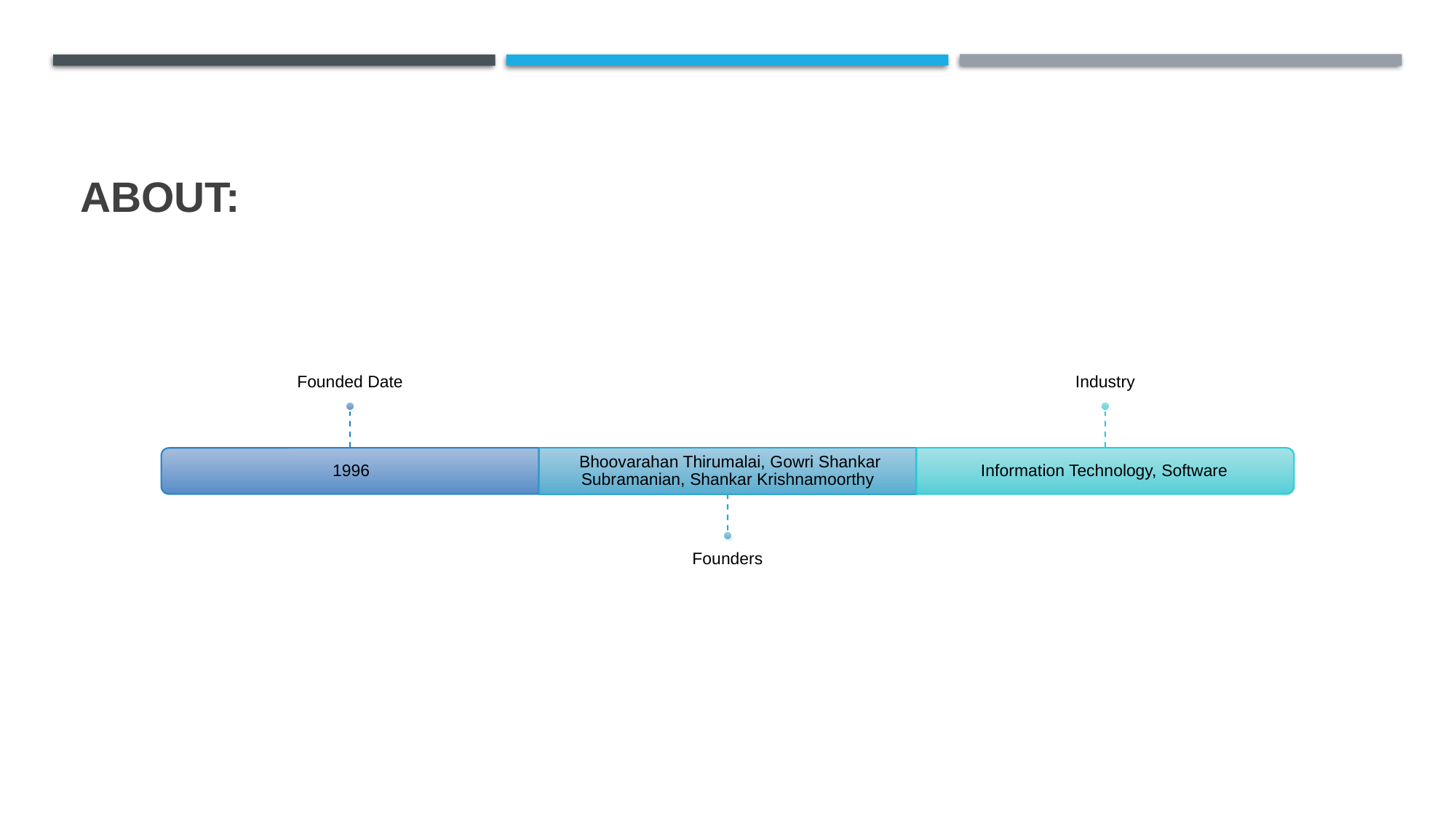

# About:
1996
Founded Date
 Bhoovarahan Thirumalai, Gowri Shankar Subramanian, Shankar Krishnamoorthy
Founders
Information Technology, Software
Industry